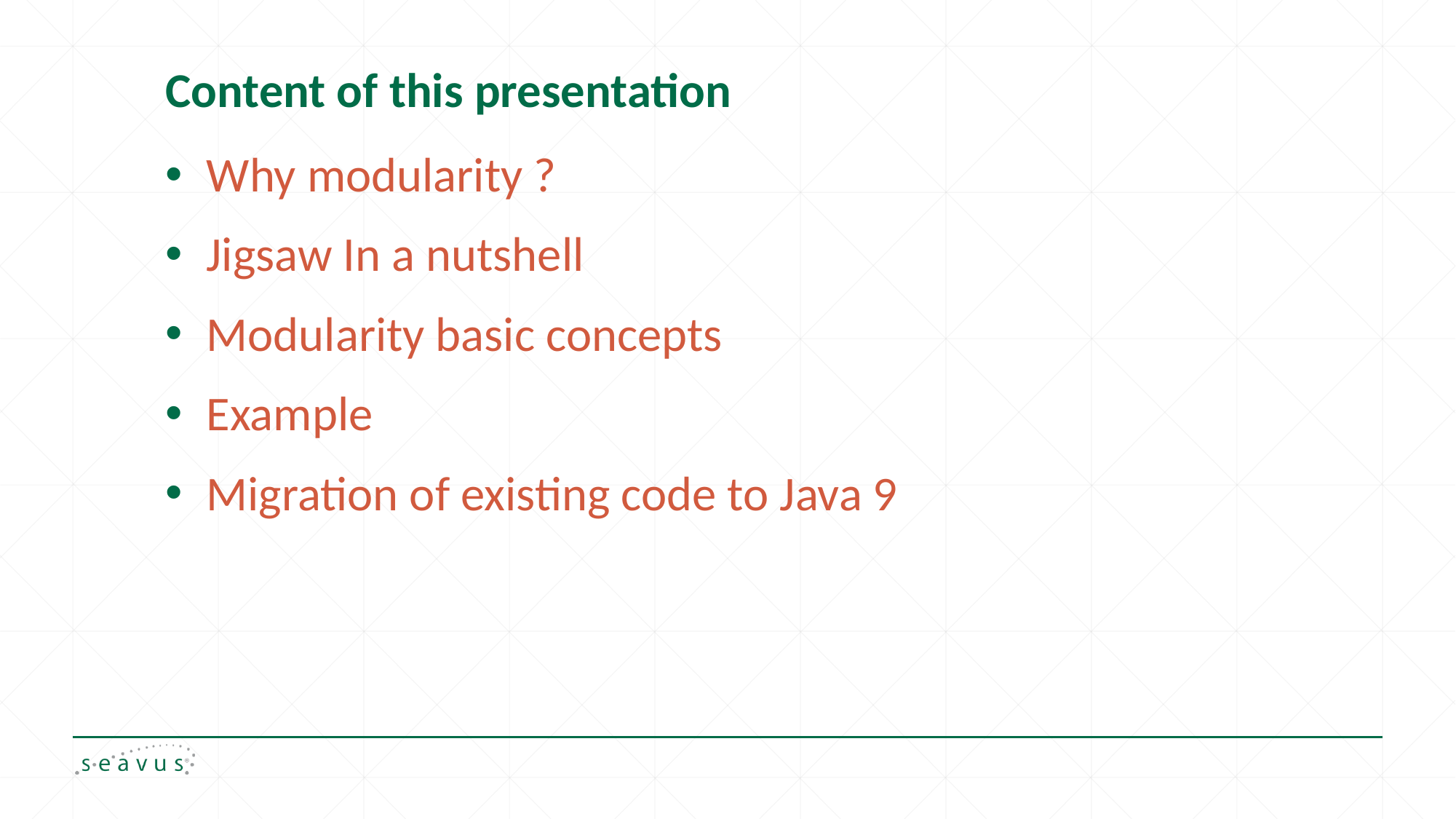

# Content of this presentation
Why modularity ?
Jigsaw In a nutshell
Modularity basic concepts
Example
Migration of existing code to Java 9